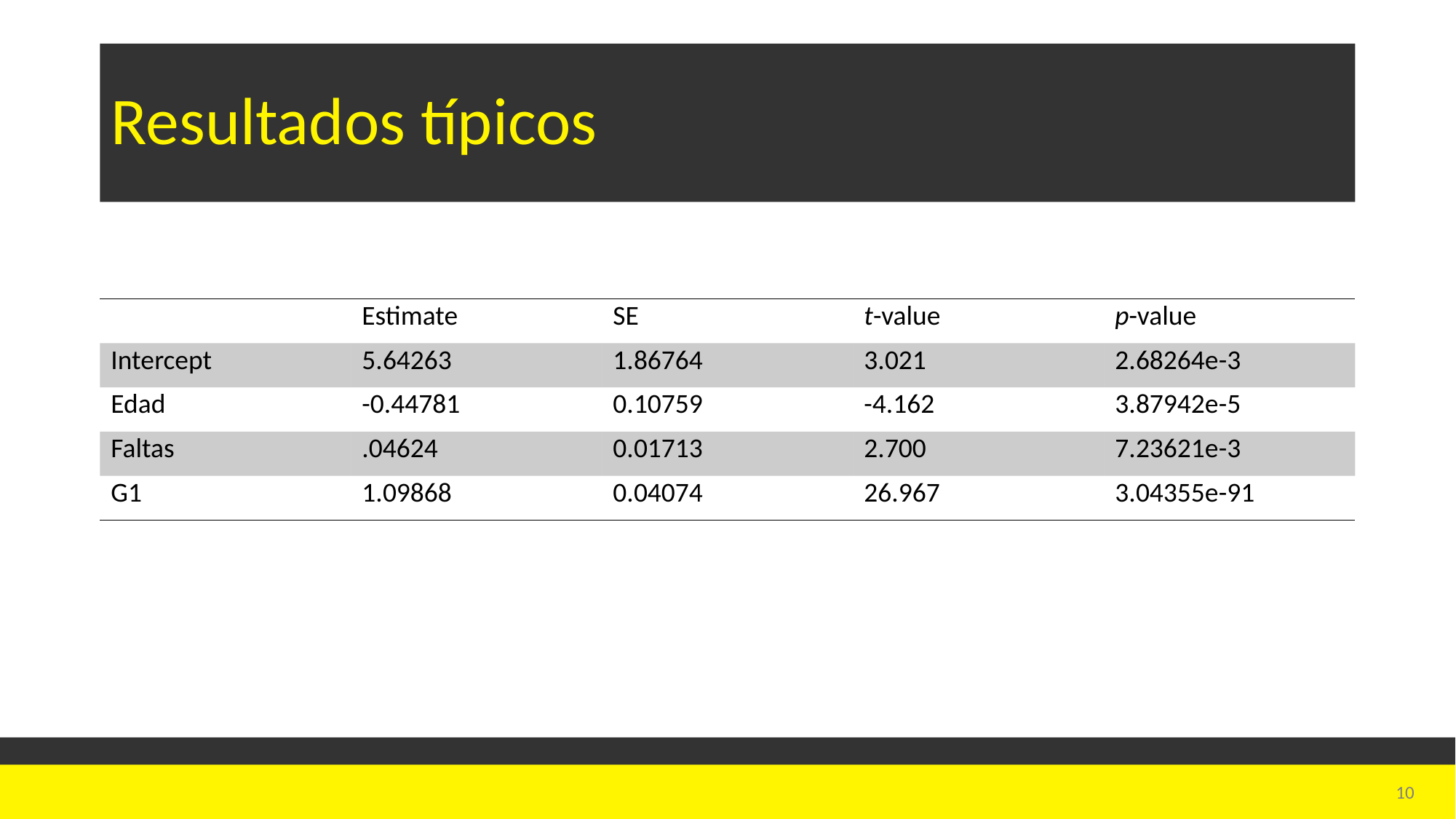

# Resultados típicos
|  | Estimate | SE | t-value | p-value |
| --- | --- | --- | --- | --- |
| Intercept | 5.64263 | 1.86764 | 3.021 | 2.68264e-3 |
| Edad | -0.44781 | 0.10759 | -4.162 | 3.87942e-5 |
| Faltas | .04624 | 0.01713 | 2.700 | 7.23621e-3 |
| G1 | 1.09868 | 0.04074 | 26.967 | 3.04355e-91 |